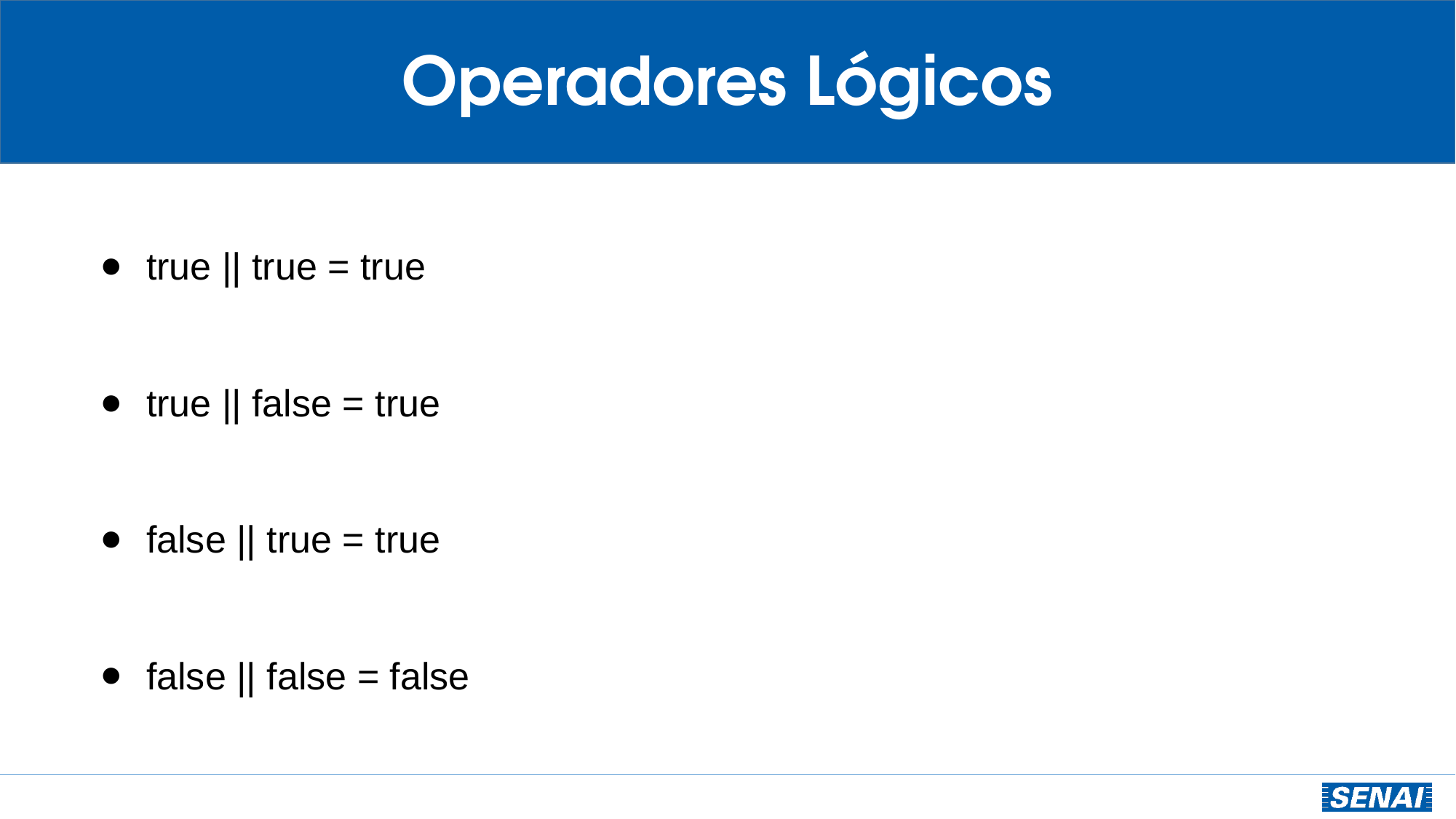

Operadores Lógicos
true || true = true

true || false = true

false || true = true

false || false = false